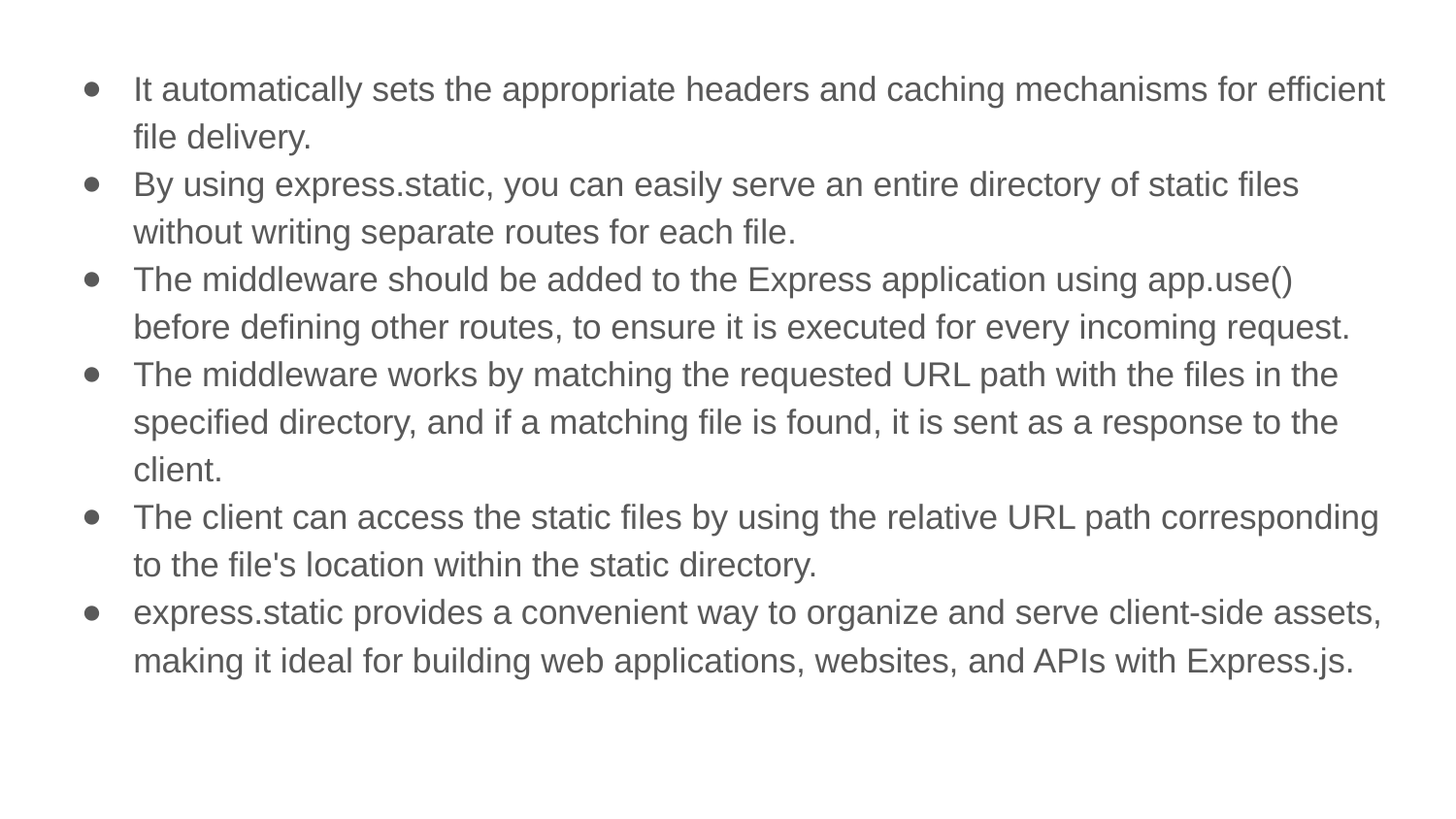

It automatically sets the appropriate headers and caching mechanisms for efficient file delivery.
By using express.static, you can easily serve an entire directory of static files without writing separate routes for each file.
The middleware should be added to the Express application using app.use() before defining other routes, to ensure it is executed for every incoming request.
The middleware works by matching the requested URL path with the files in the specified directory, and if a matching file is found, it is sent as a response to the client.
The client can access the static files by using the relative URL path corresponding to the file's location within the static directory.
express.static provides a convenient way to organize and serve client-side assets, making it ideal for building web applications, websites, and APIs with Express.js.